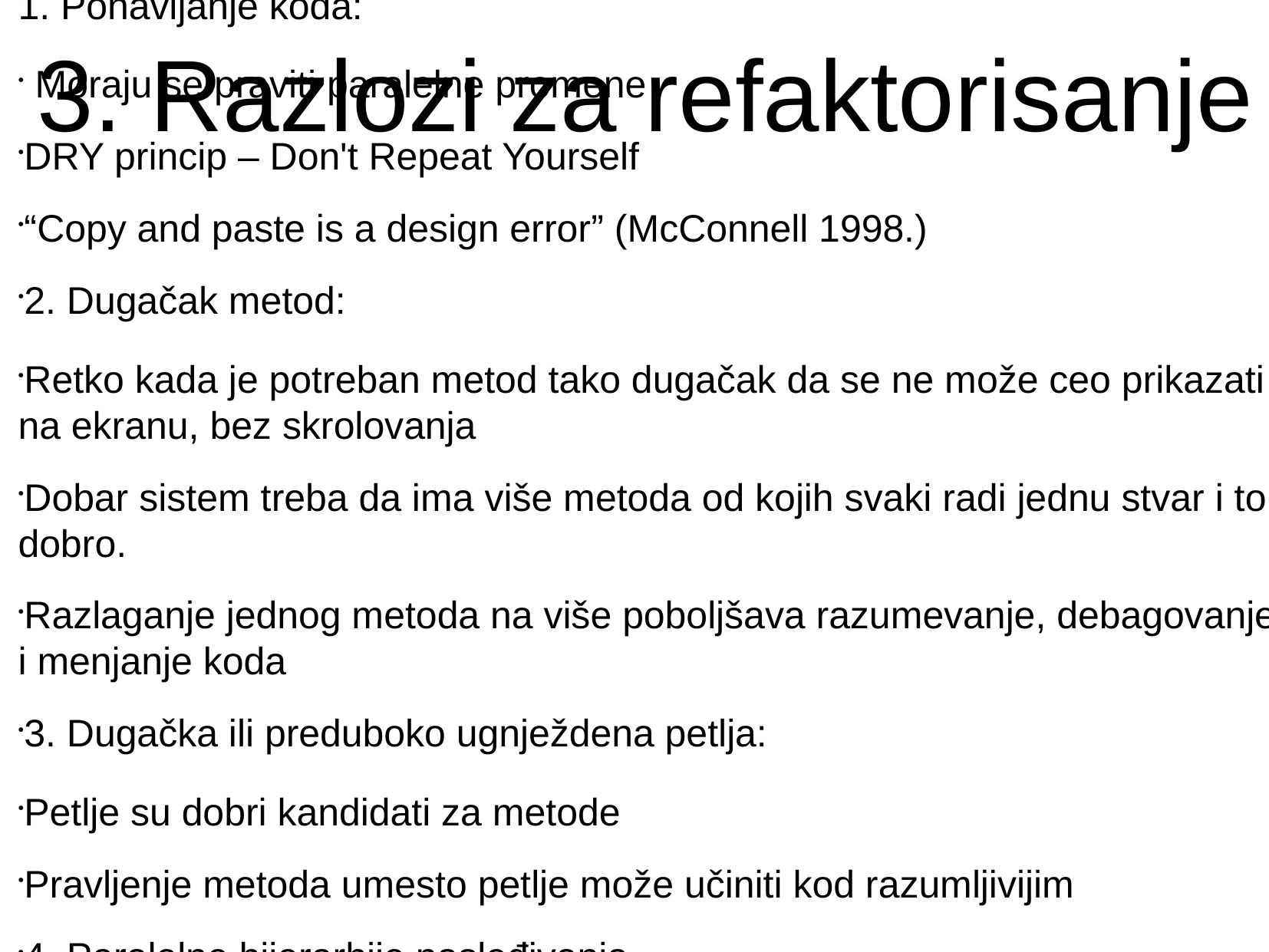

3. Razlozi za refaktorisanje
1. Ponavljanje koda:
 Moraju se praviti paralelne promene
DRY princip – Don't Repeat Yourself
“Copy and paste is a design error” (McConnell 1998.)
2. Dugačak metod:
Retko kada je potreban metod tako dugačak da se ne može ceo prikazati na ekranu, bez skrolovanja
Dobar sistem treba da ima više metoda od kojih svaki radi jednu stvar i to dobro.
Razlaganje jednog metoda na više poboljšava razumevanje, debagovanje i menjanje koda
3. Dugačka ili preduboko ugnježdena petlja:
Petlje su dobri kandidati za metode
Pravljenje metoda umesto petlje može učiniti kod razumljivijim
4. Paralelne hijerarhije nasleđivanja
Dve hijerarhije se održavaju paralelno – za svaku klasu jedne hijerarhije postoji odgovarajuća klasa druge
Rešenje: premeštanje podataka i metoda